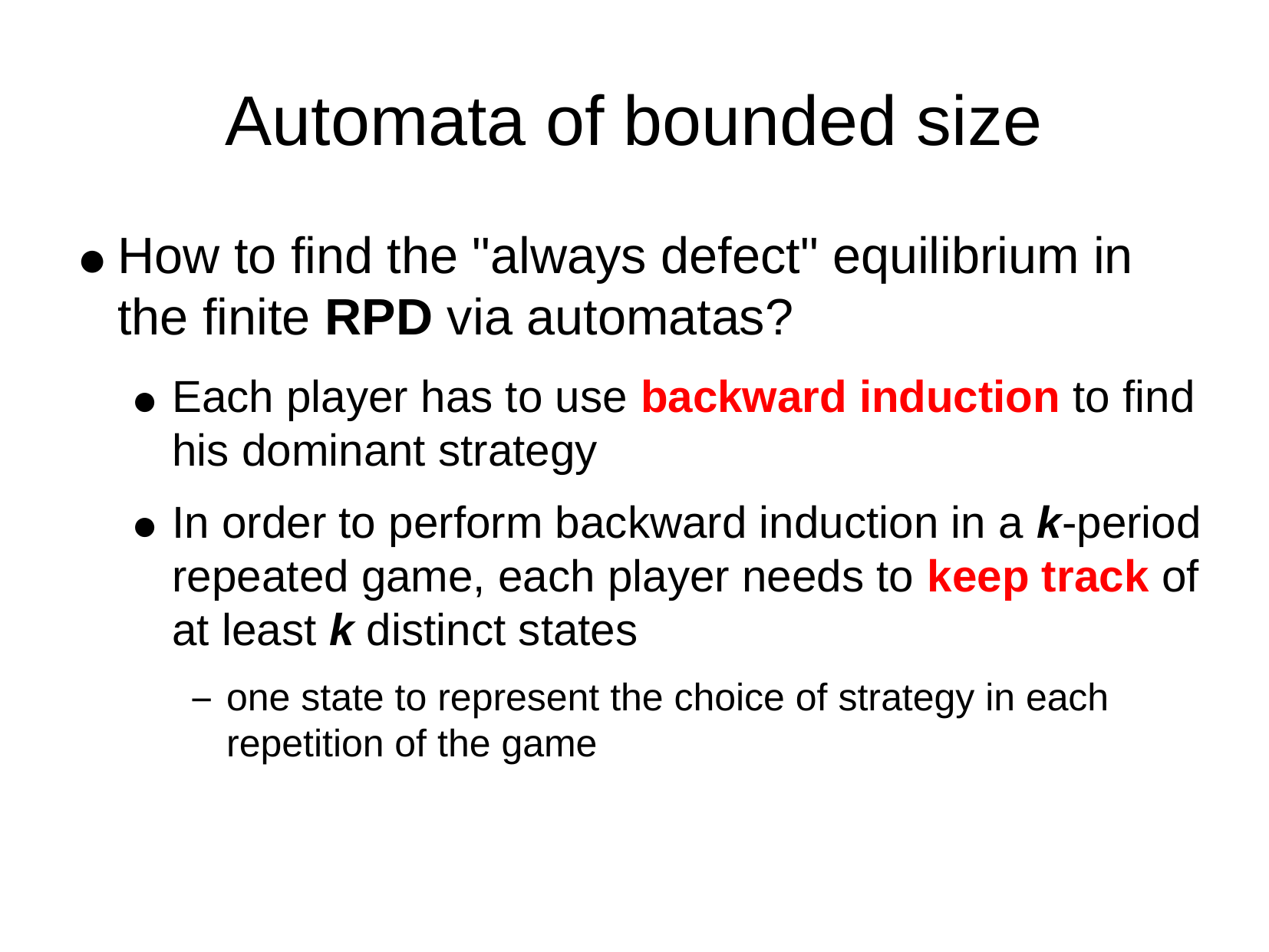

Automata of bounded size
How to find the "always defect" equilibrium in the finite RPD via automatas?
Each player has to use backward induction to find his dominant strategy
In order to perform backward induction in a k-period repeated game, each player needs to keep track of at least k distinct states
one state to represent the choice of strategy in each repetition of the game